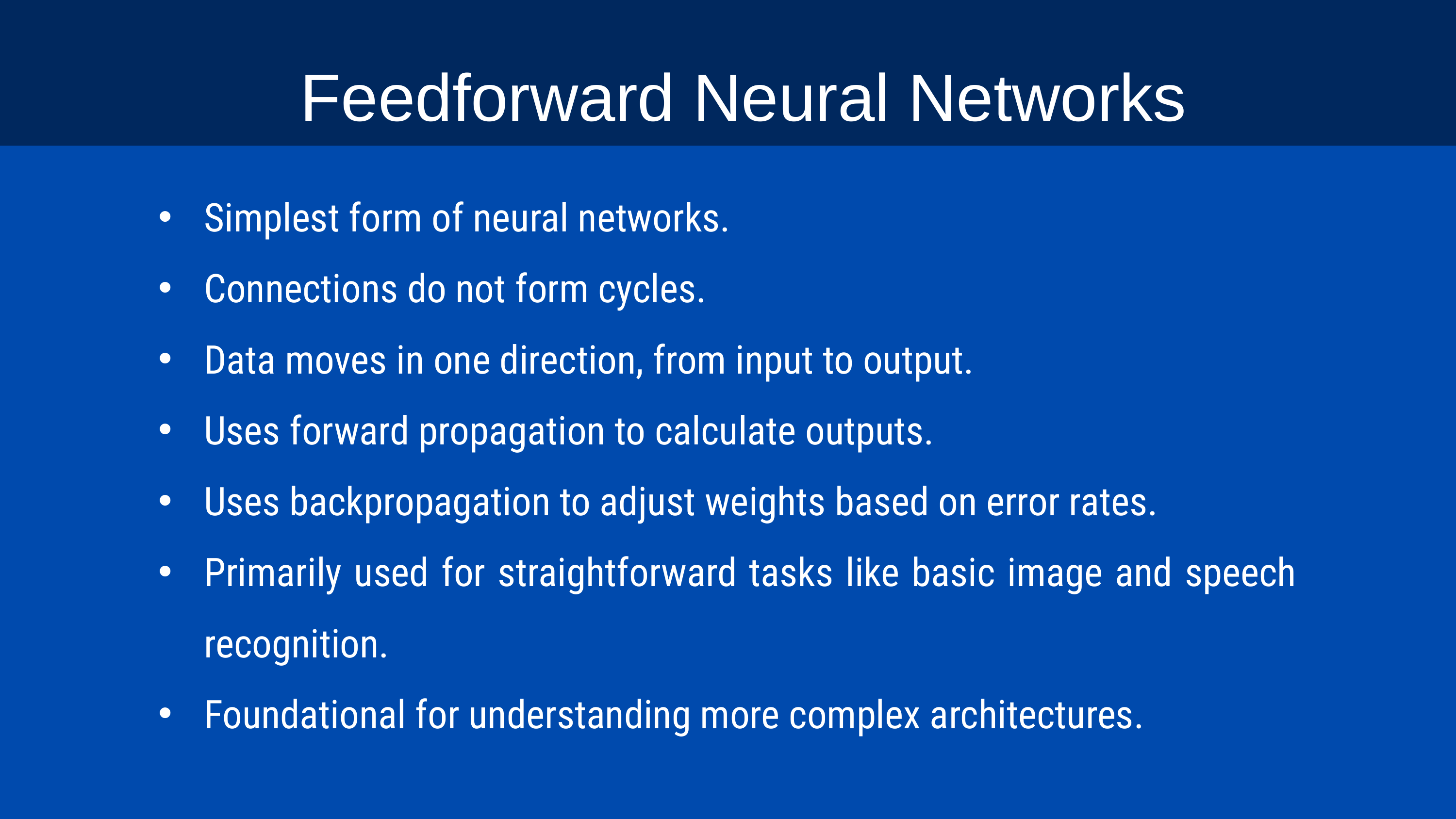

Feedforward Neural Networks
Simplest form of neural networks.
Connections do not form cycles.
Data moves in one direction, from input to output.
Uses forward propagation to calculate outputs.
Uses backpropagation to adjust weights based on error rates.
Primarily used for straightforward tasks like basic image and speech recognition.
Foundational for understanding more complex architectures.